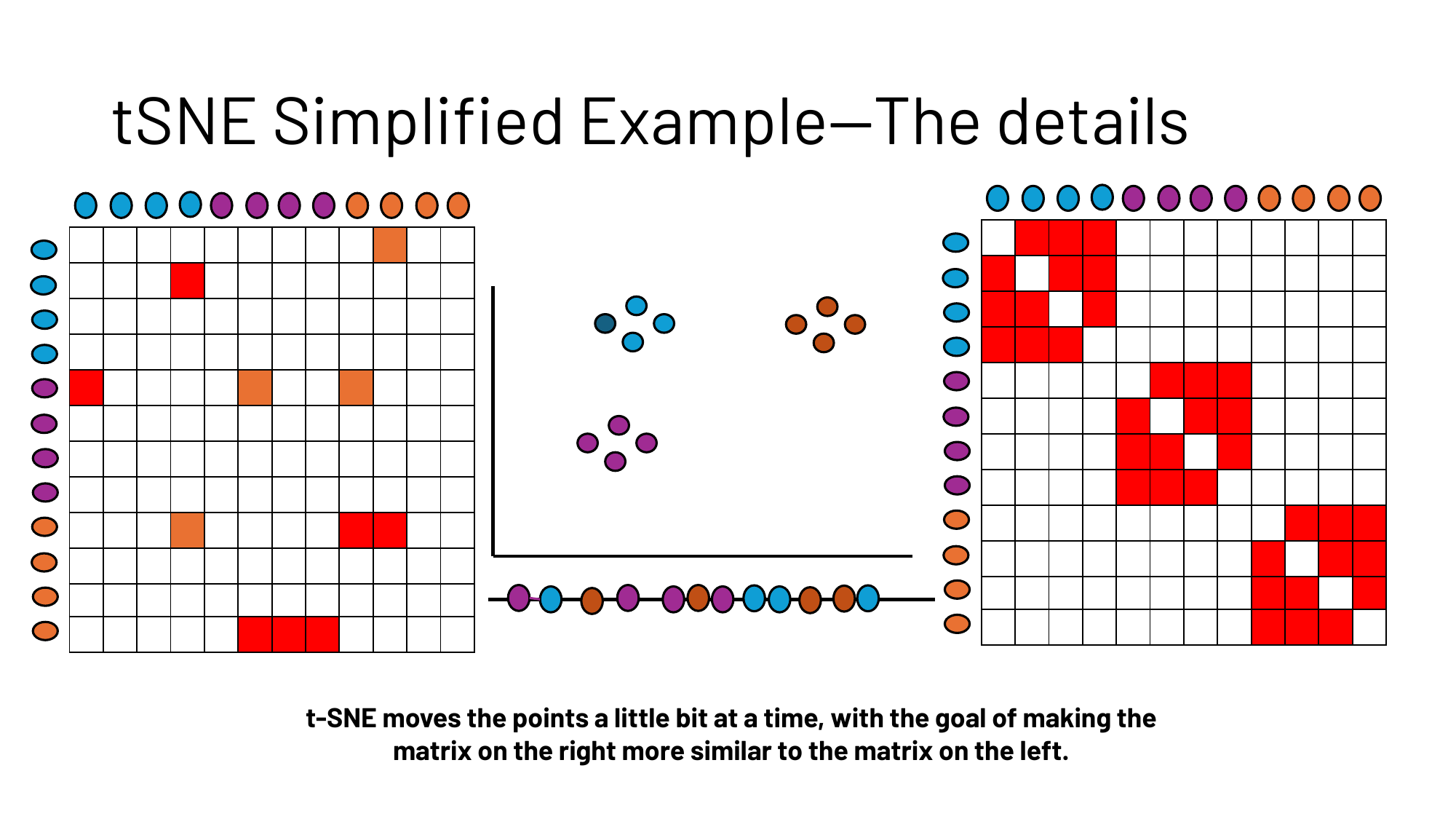

# tSNE Simplified Example—The details
|  |  |  |  |  |  |  |  |  |  |  |  |
| --- | --- | --- | --- | --- | --- | --- | --- | --- | --- | --- | --- |
|  |  |  |  |  |  |  |  |  |  |  |  |
|  |  |  |  |  |  |  |  |  |  |  |  |
|  |  |  |  |  |  |  |  |  |  |  |  |
|  |  |  |  |  |  |  |  |  |  |  |  |
|  |  |  |  |  |  |  |  |  |  |  |  |
|  |  |  |  |  |  |  |  |  |  |  |  |
|  |  |  |  |  |  |  |  |  |  |  |  |
|  |  |  |  |  |  |  |  |  |  |  |  |
|  |  |  |  |  |  |  |  |  |  |  |  |
|  |  |  |  |  |  |  |  |  |  |  |  |
|  |  |  |  |  |  |  |  |  |  |  |  |
|  |  |  |  |  |  |  |  |  |  |  |  |
| --- | --- | --- | --- | --- | --- | --- | --- | --- | --- | --- | --- |
|  |  |  |  |  |  |  |  |  |  |  |  |
|  |  |  |  |  |  |  |  |  |  |  |  |
|  |  |  |  |  |  |  |  |  |  |  |  |
|  |  |  |  |  |  |  |  |  |  |  |  |
|  |  |  |  |  |  |  |  |  |  |  |  |
|  |  |  |  |  |  |  |  |  |  |  |  |
|  |  |  |  |  |  |  |  |  |  |  |  |
|  |  |  |  |  |  |  |  |  |  |  |  |
|  |  |  |  |  |  |  |  |  |  |  |  |
|  |  |  |  |  |  |  |  |  |  |  |  |
|  |  |  |  |  |  |  |  |  |  |  |  |

t-SNE moves the points a little bit at a time, with the goal of making the matrix on the right more similar to the matrix on the left.